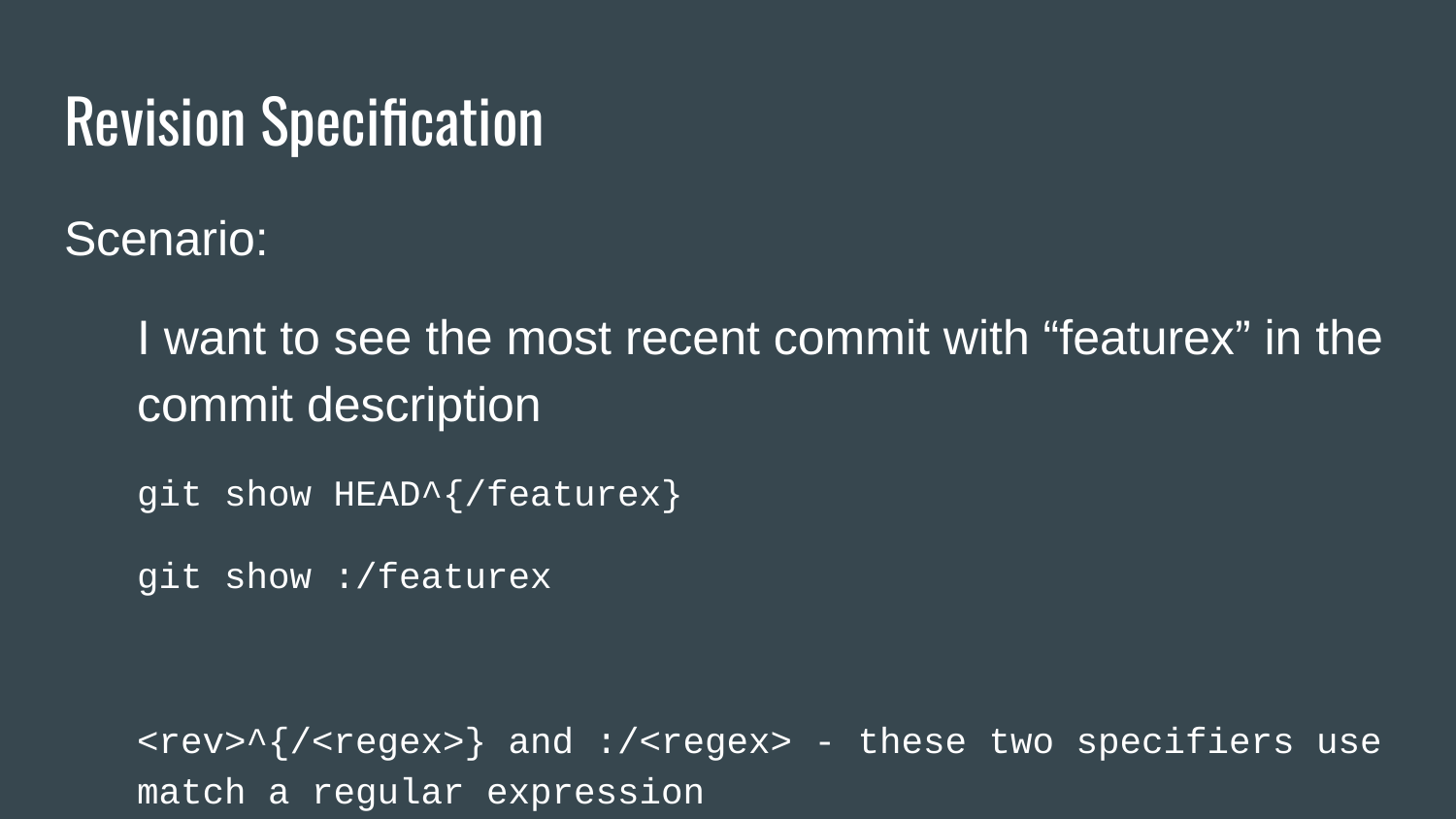

# Revision Specification
Scenario:
I want to see the most recent commit with “featurex” in the commit description
git show HEAD^{/featurex}
git show :/featurex

<rev>^{/<regex>} and :/<regex> - these two specifiers use match a regular expression